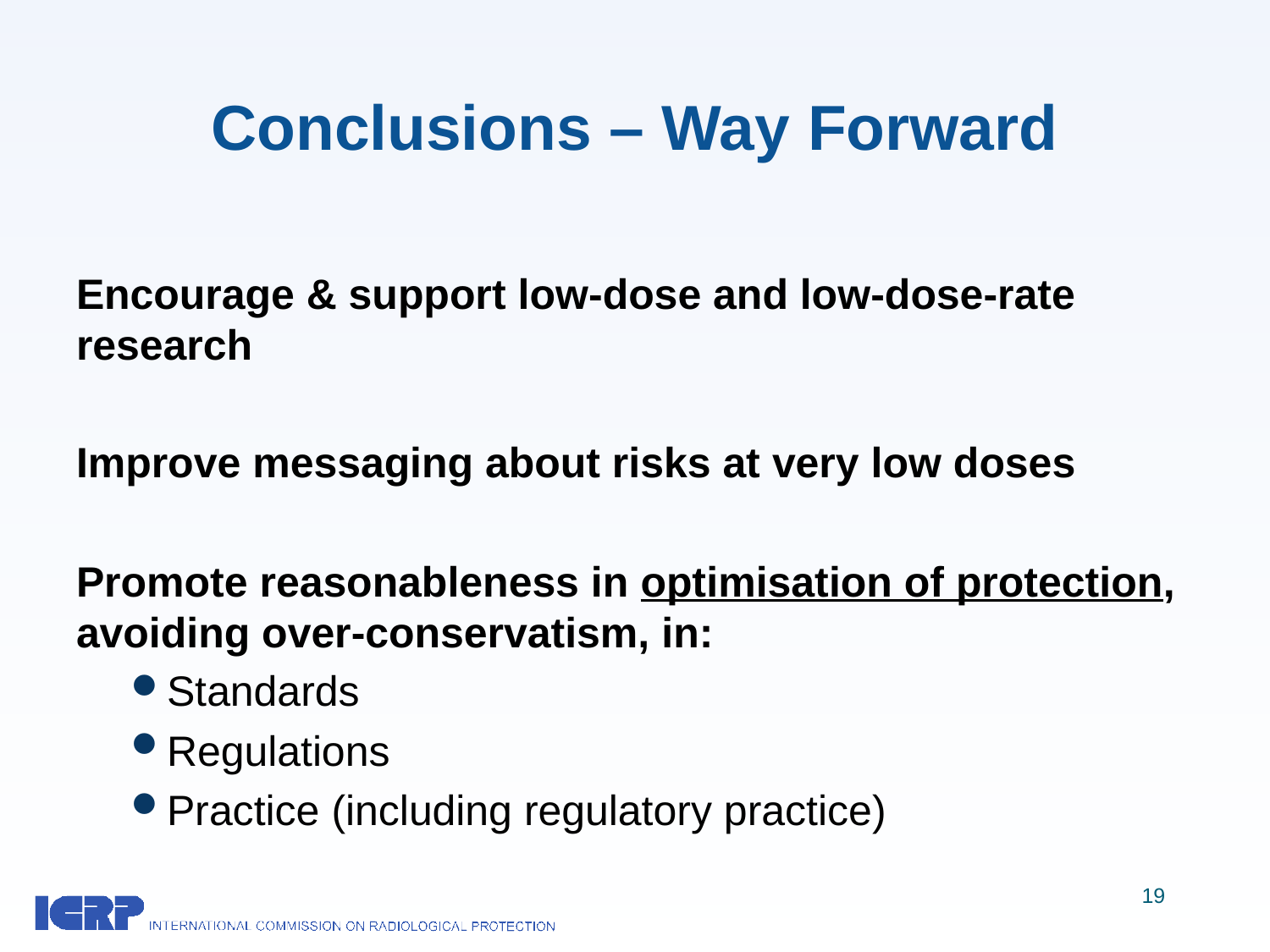

# Conclusions – Way Forward
Encourage & support low-dose and low-dose-rate research

Improve messaging about risks at very low doses

Promote reasonableness in optimisation of protection, avoiding over-conservatism, in:
Standards
Regulations
Practice (including regulatory practice)
19